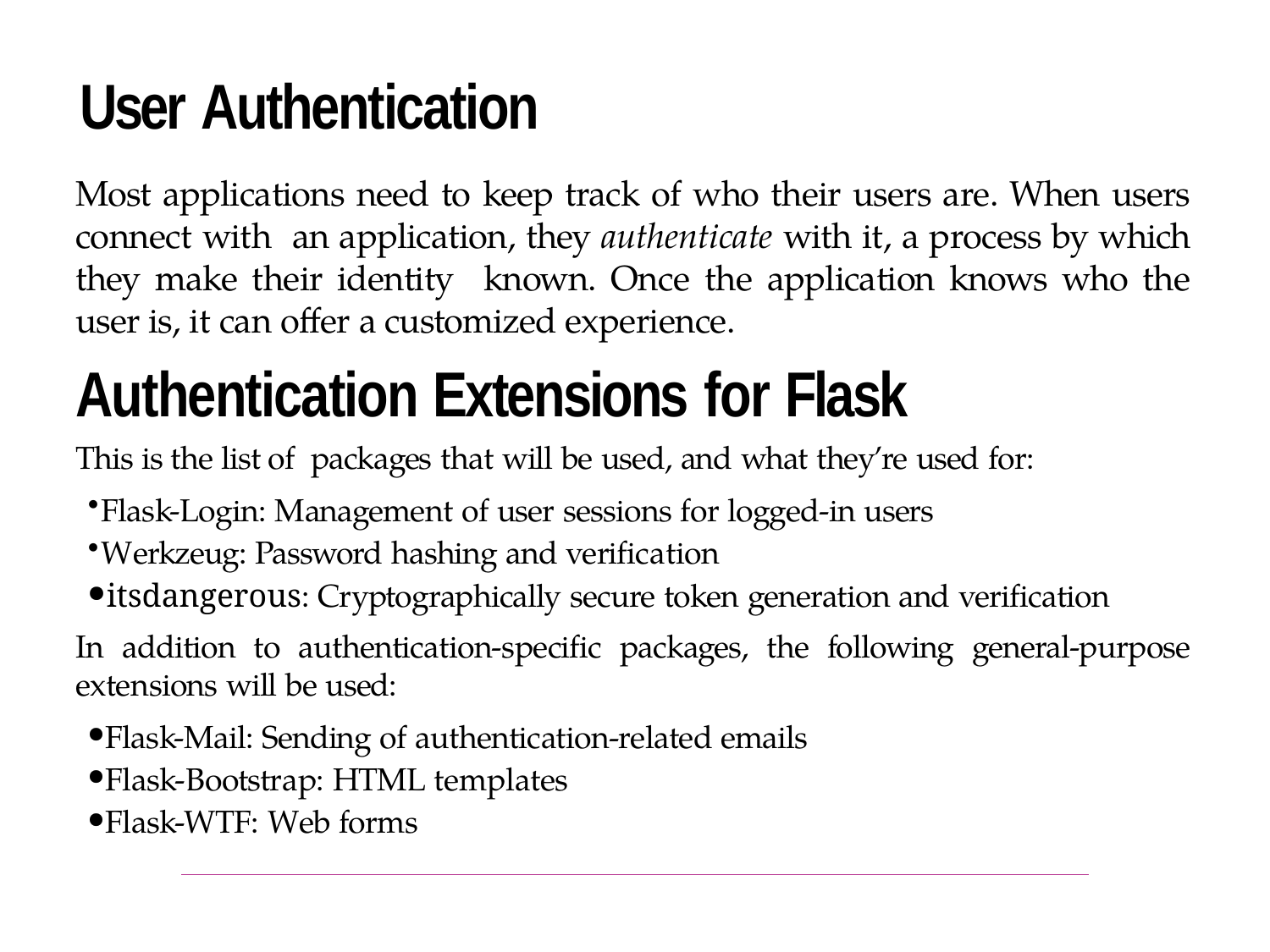

# User Authentication
Most applications need to keep track of who their users are. When users connect with  an application, they authenticate with it, a process by which they make their identity  known. Once the application knows who the user is, it can offer a customized experience.
Authentication Extensions for Flask
This is the list of  packages that will be used, and what they’re used for:
Flask-Login: Management of user sessions for logged-in users
Werkzeug: Password hashing and verification
itsdangerous: Cryptographically secure token generation and verification
In addition to authentication-specific packages, the following general-purpose extensions will be used:
Flask-Mail: Sending of authentication-related emails
Flask-Bootstrap: HTML templates
Flask-WTF: Web forms